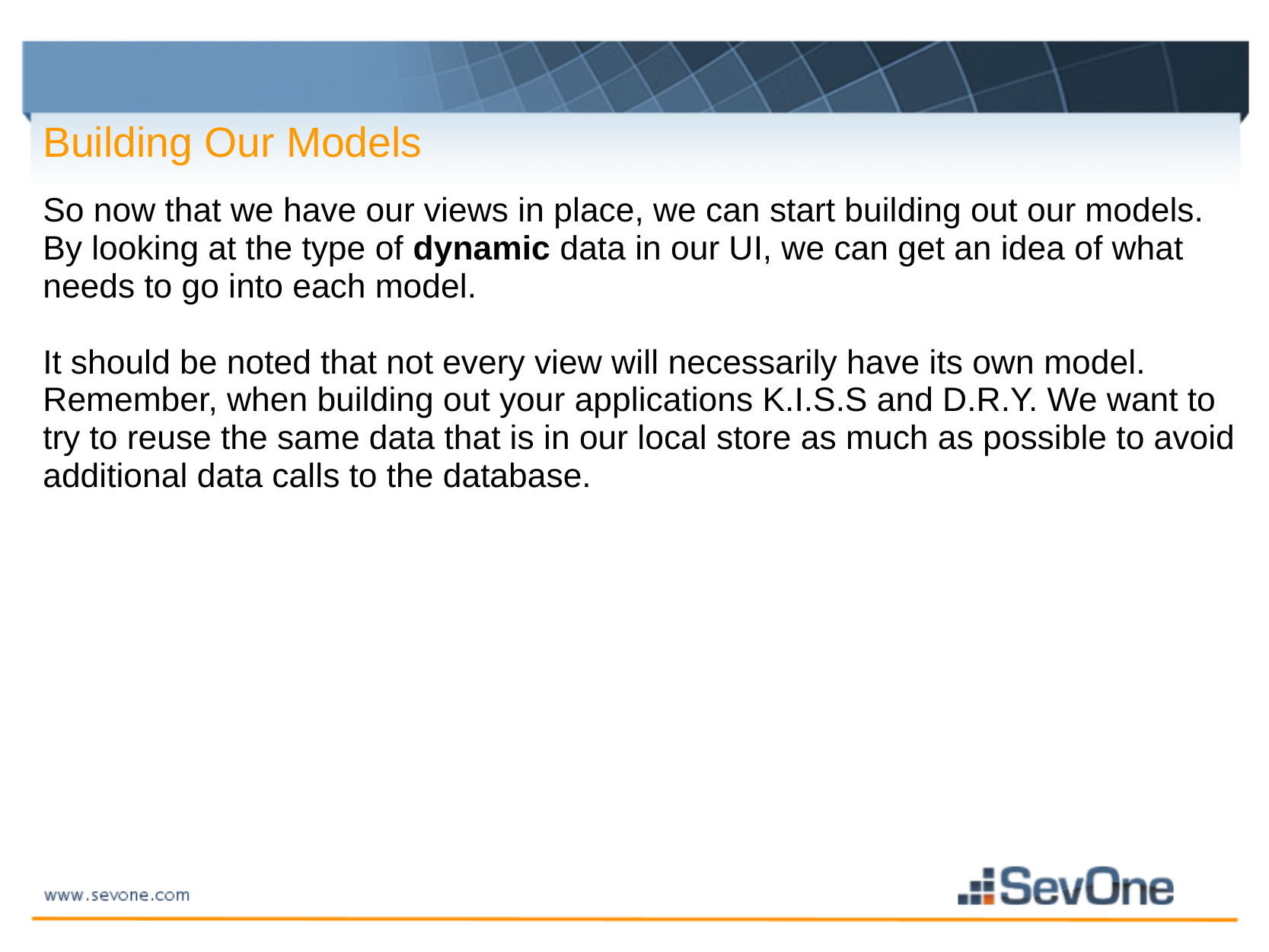

Building Our Models
So now that we have our views in place, we can start building out our models. By looking at the type of dynamic data in our UI, we can get an idea of what needs to go into each model.

It should be noted that not every view will necessarily have its own model. Remember, when building out your applications K.I.S.S and D.R.Y. We want to try to reuse the same data that is in our local store as much as possible to avoid additional data calls to the database.